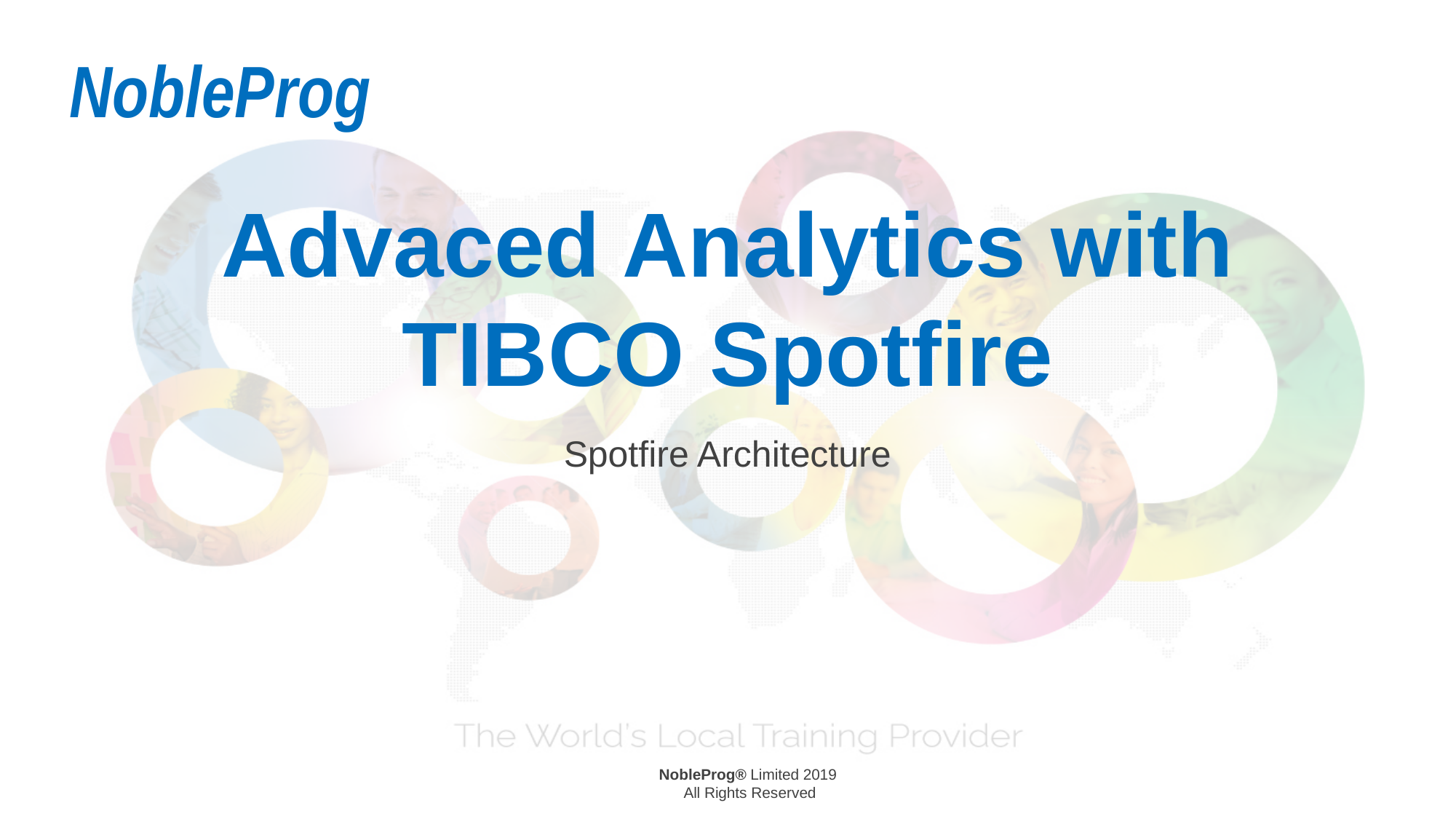

# Advaced Analytics with TIBCO Spotfire
Spotfire Architecture